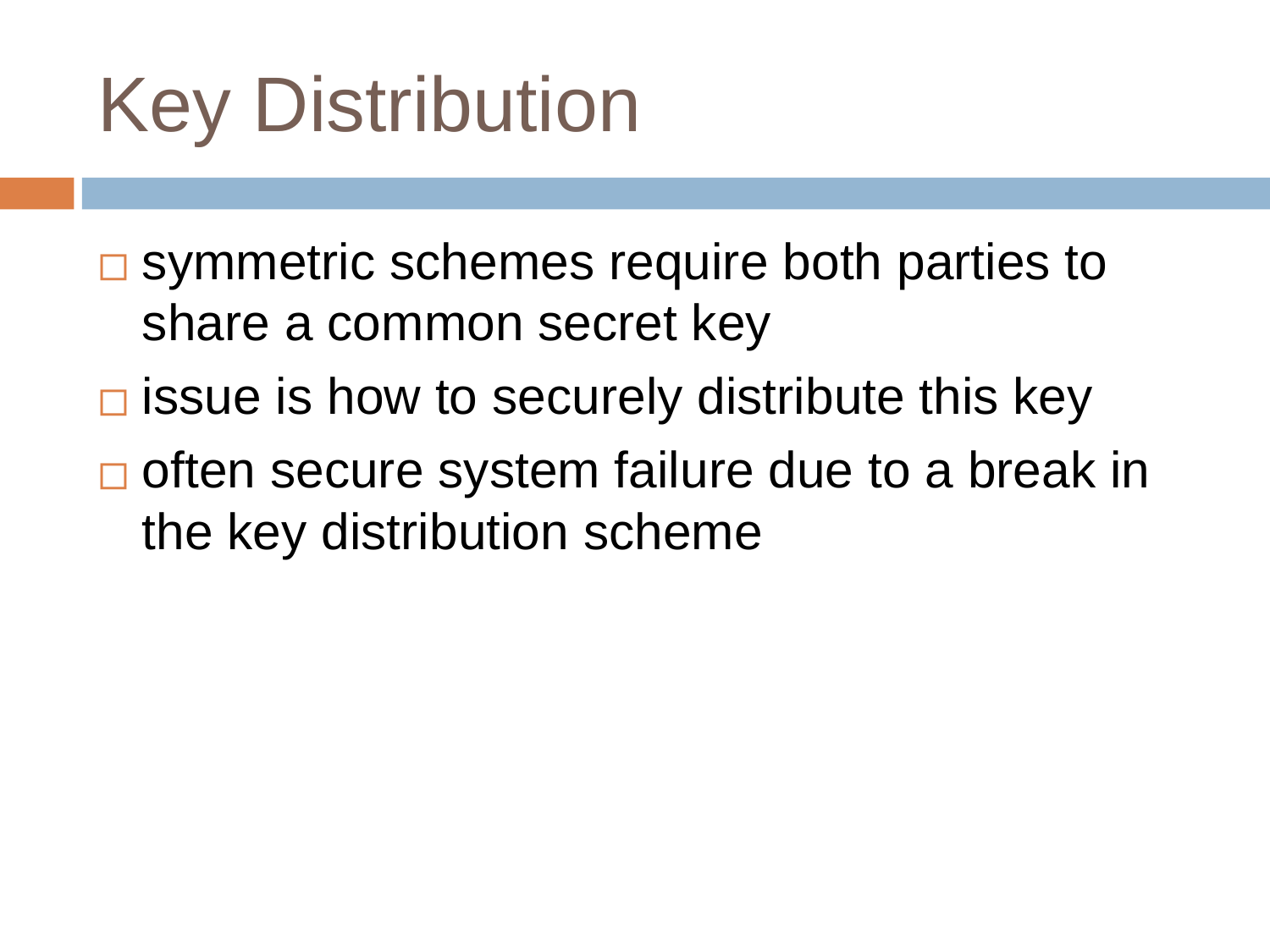

# Key Distribution
symmetric schemes require both parties to share a common secret key
issue is how to securely distribute this key
often secure system failure due to a break in the key distribution scheme